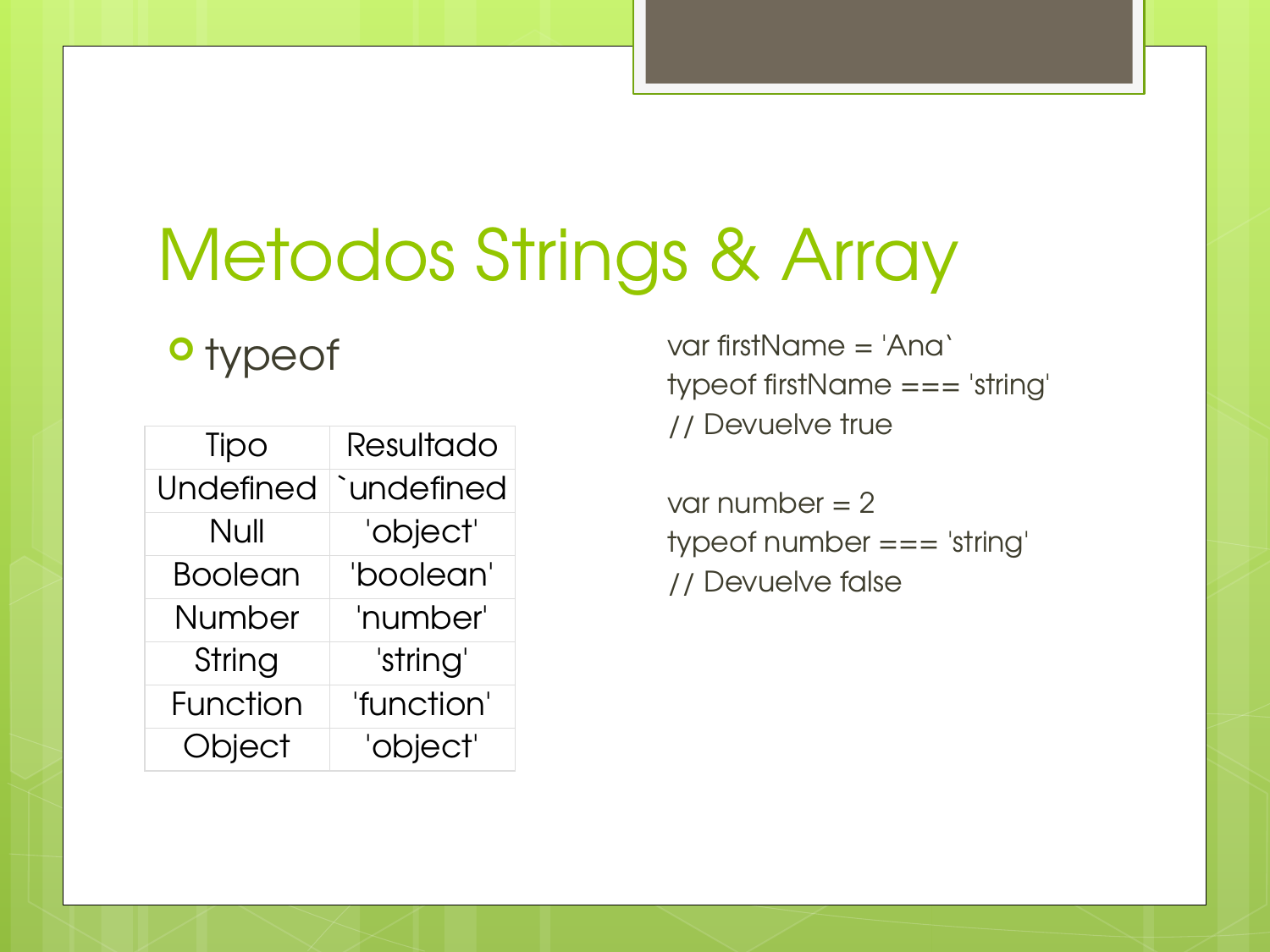

# Metodos Strings & Array
var firstName = 'Ana‘
typeof firstName === 'string'
// Devuelve true

var number = 2
typeof number === 'string'
// Devuelve false
typeof

| Tipo | Resultado |
| --- | --- |
| Undefined | `undefined |
| Null | 'object' |
| Boolean | 'boolean' |
| Number | 'number' |
| String | 'string' |
| Function | 'function' |
| Object | 'object' |